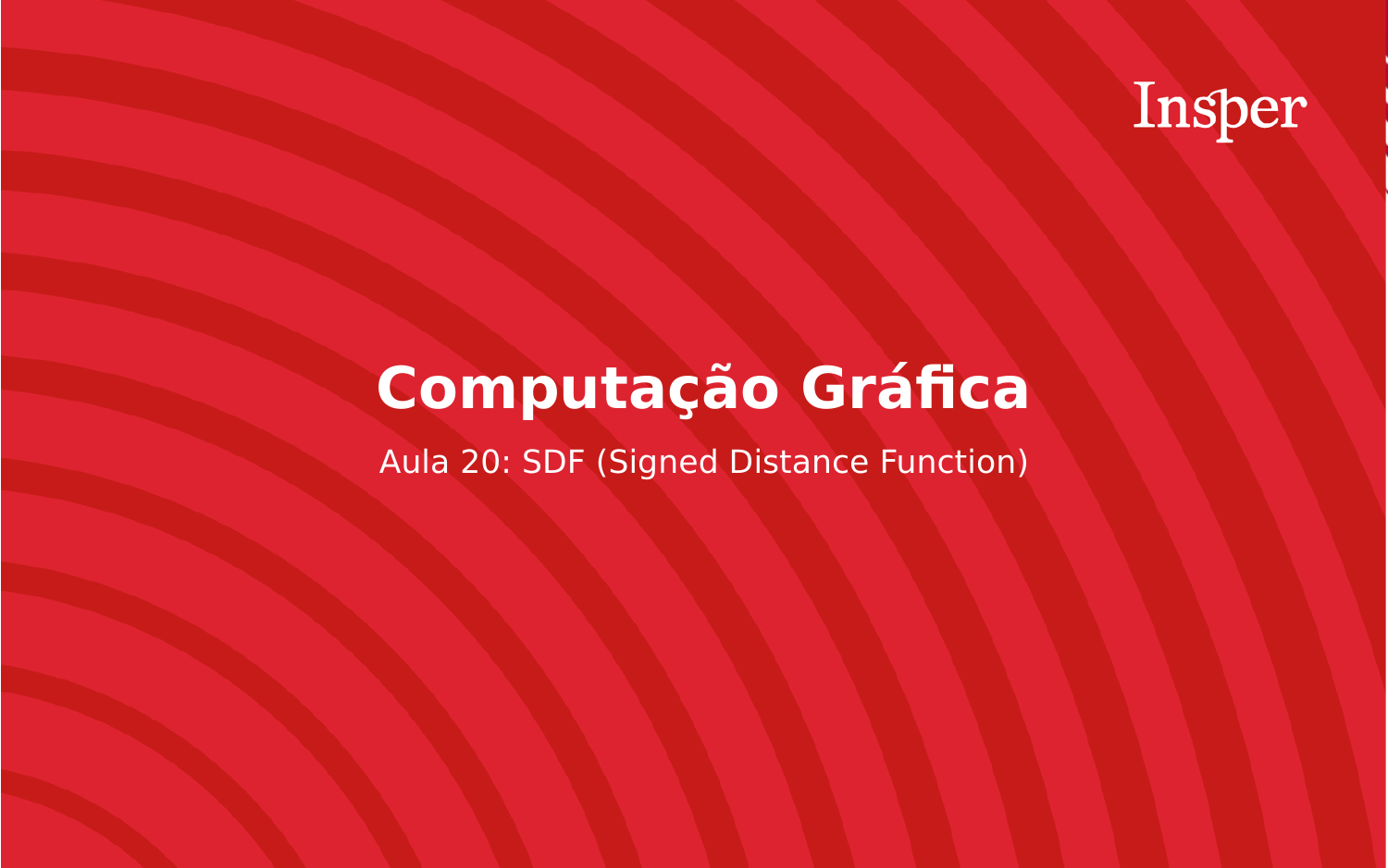

Computação Gráfica
Aula 20: SDF (Signed Distance Function)